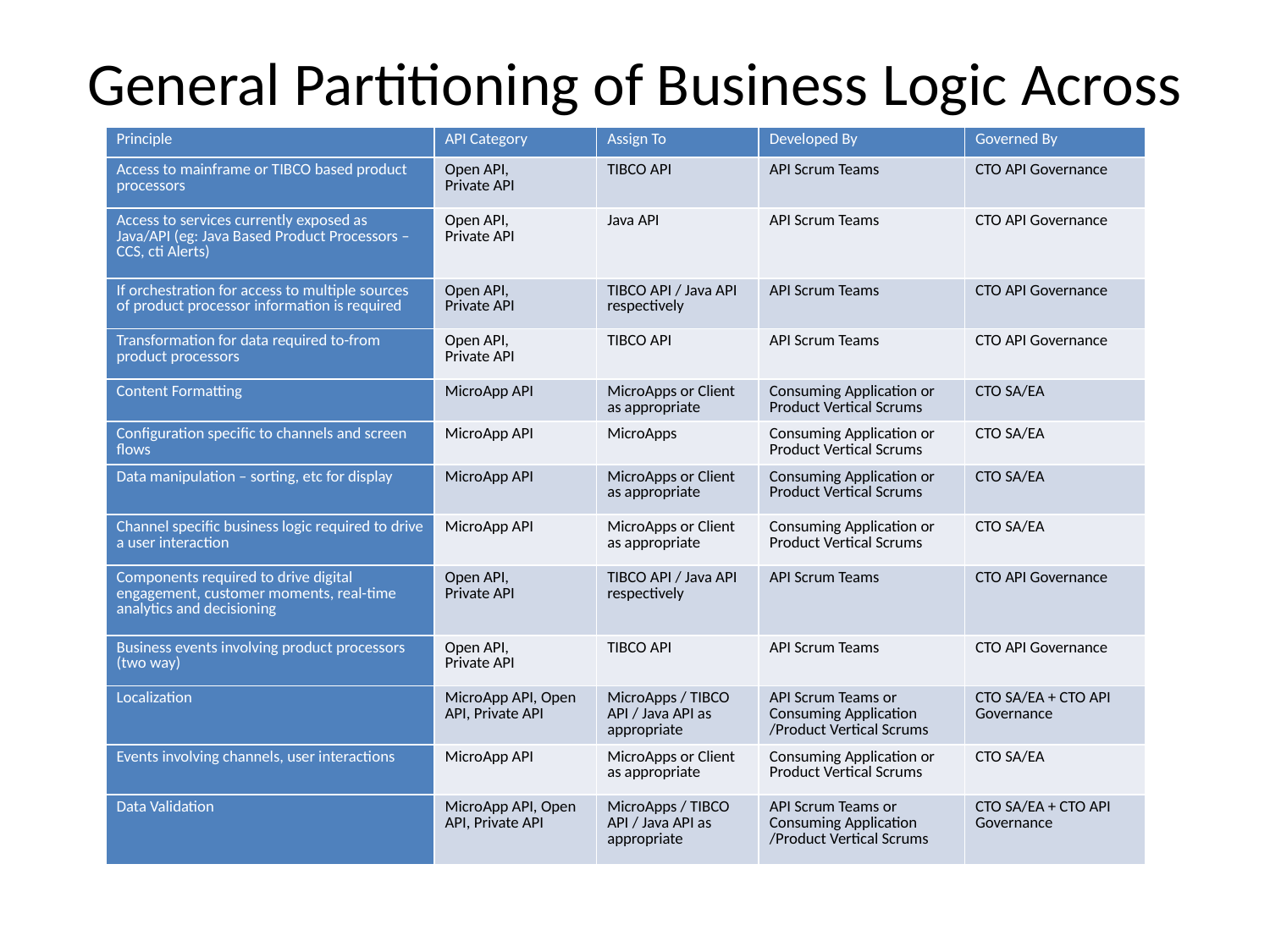

# General Partitioning of Business Logic Across APIs
| Principle | API Category | Assign To | Developed By | Governed By |
| --- | --- | --- | --- | --- |
| Access to mainframe or TIBCO based product processors | Open API, Private API | TIBCO API | API Scrum Teams | CTO API Governance |
| Access to services currently exposed as Java/API (eg: Java Based Product Processors – CCS, cti Alerts) | Open API, Private API | Java API | API Scrum Teams | CTO API Governance |
| If orchestration for access to multiple sources of product processor information is required | Open API, Private API | TIBCO API / Java API respectively | API Scrum Teams | CTO API Governance |
| Transformation for data required to-from product processors | Open API, Private API | TIBCO API | API Scrum Teams | CTO API Governance |
| Content Formatting | MicroApp API | MicroApps or Client as appropriate | Consuming Application or Product Vertical Scrums | CTO SA/EA |
| Configuration specific to channels and screen flows | MicroApp API | MicroApps | Consuming Application or Product Vertical Scrums | CTO SA/EA |
| Data manipulation – sorting, etc for display | MicroApp API | MicroApps or Client as appropriate | Consuming Application or Product Vertical Scrums | CTO SA/EA |
| Channel specific business logic required to drive a user interaction | MicroApp API | MicroApps or Client as appropriate | Consuming Application or Product Vertical Scrums | CTO SA/EA |
| Components required to drive digital engagement, customer moments, real-time analytics and decisioning | Open API, Private API | TIBCO API / Java API respectively | API Scrum Teams | CTO API Governance |
| Business events involving product processors (two way) | Open API, Private API | TIBCO API | API Scrum Teams | CTO API Governance |
| Localization | MicroApp API, Open API, Private API | MicroApps / TIBCO API / Java API as appropriate | API Scrum Teams or Consuming Application /Product Vertical Scrums | CTO SA/EA + CTO API Governance |
| Events involving channels, user interactions | MicroApp API | MicroApps or Client as appropriate | Consuming Application or Product Vertical Scrums | CTO SA/EA |
| Data Validation | MicroApp API, Open API, Private API | MicroApps / TIBCO API / Java API as appropriate | API Scrum Teams or Consuming Application /Product Vertical Scrums | CTO SA/EA + CTO API Governance |